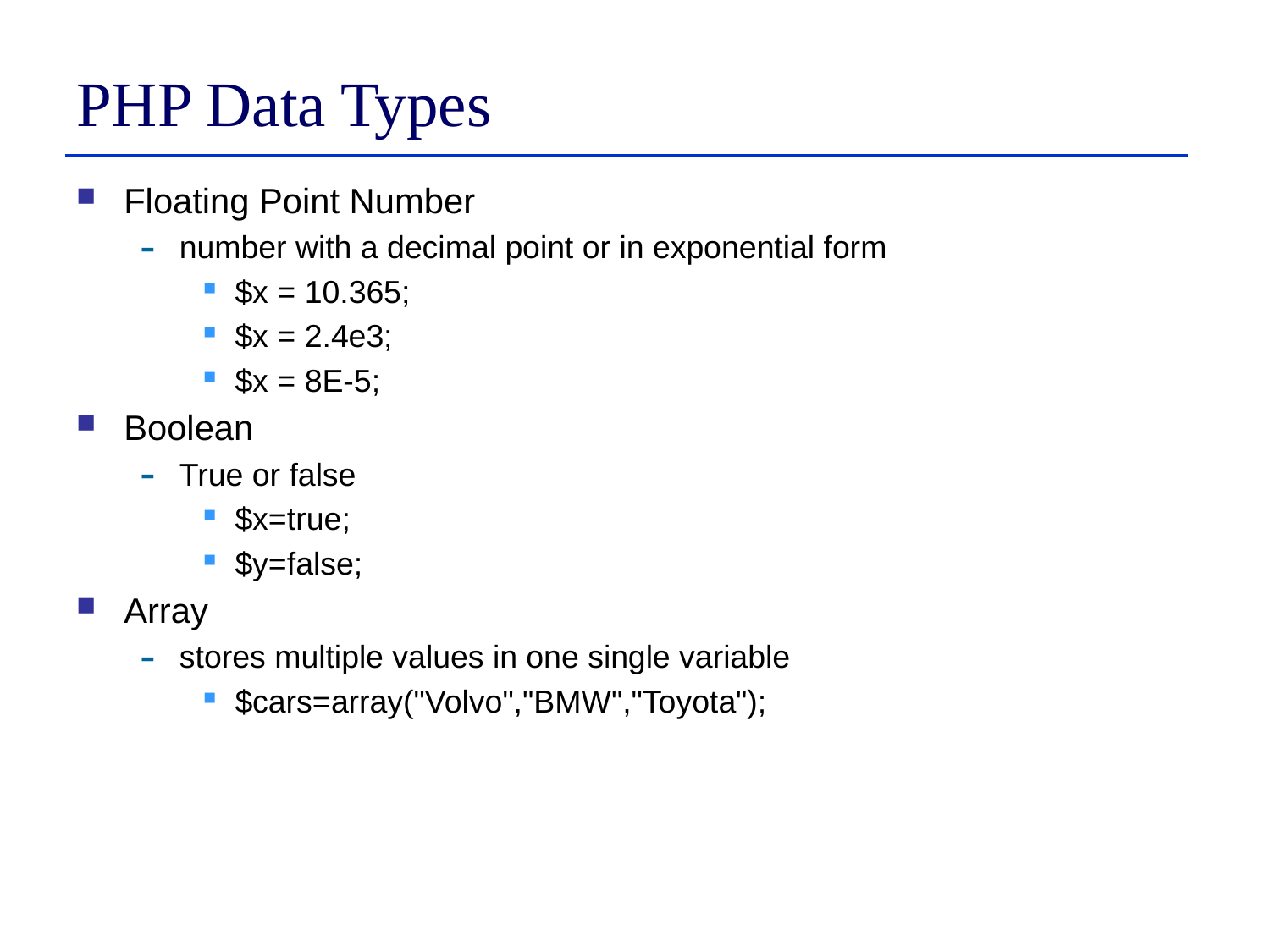

# PHP Data Types
Floating Point Number
number with a decimal point or in exponential form
$x = 10.365;
$x = 2.4e3;
$x = 8E-5;
Boolean
True or false
$x=true;
$y=false;
Array
stores multiple values in one single variable
$cars=array("Volvo","BMW","Toyota");